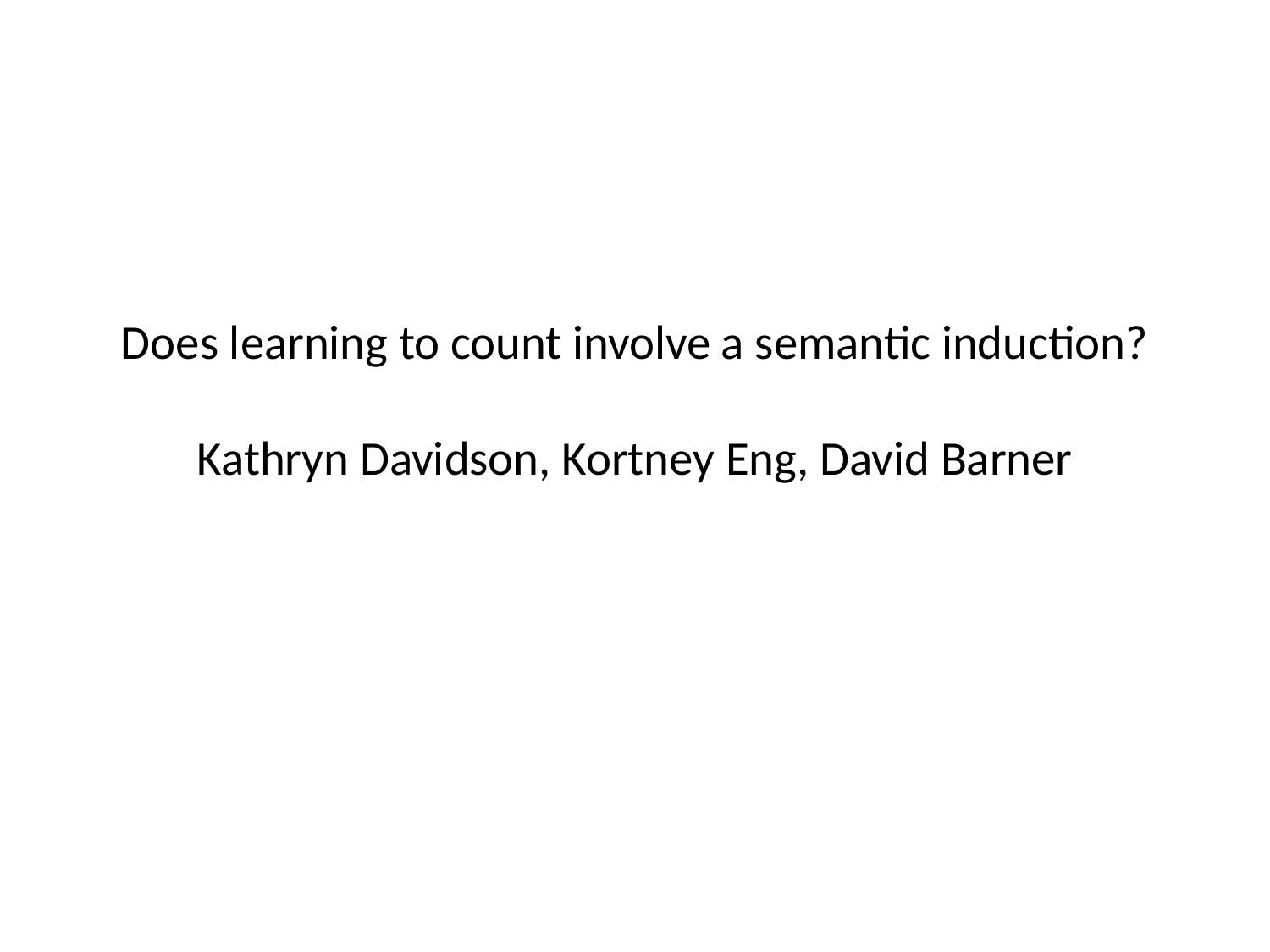

# Does learning to count involve a semantic induction? Kathryn Davidson, Kortney Eng, David Barner